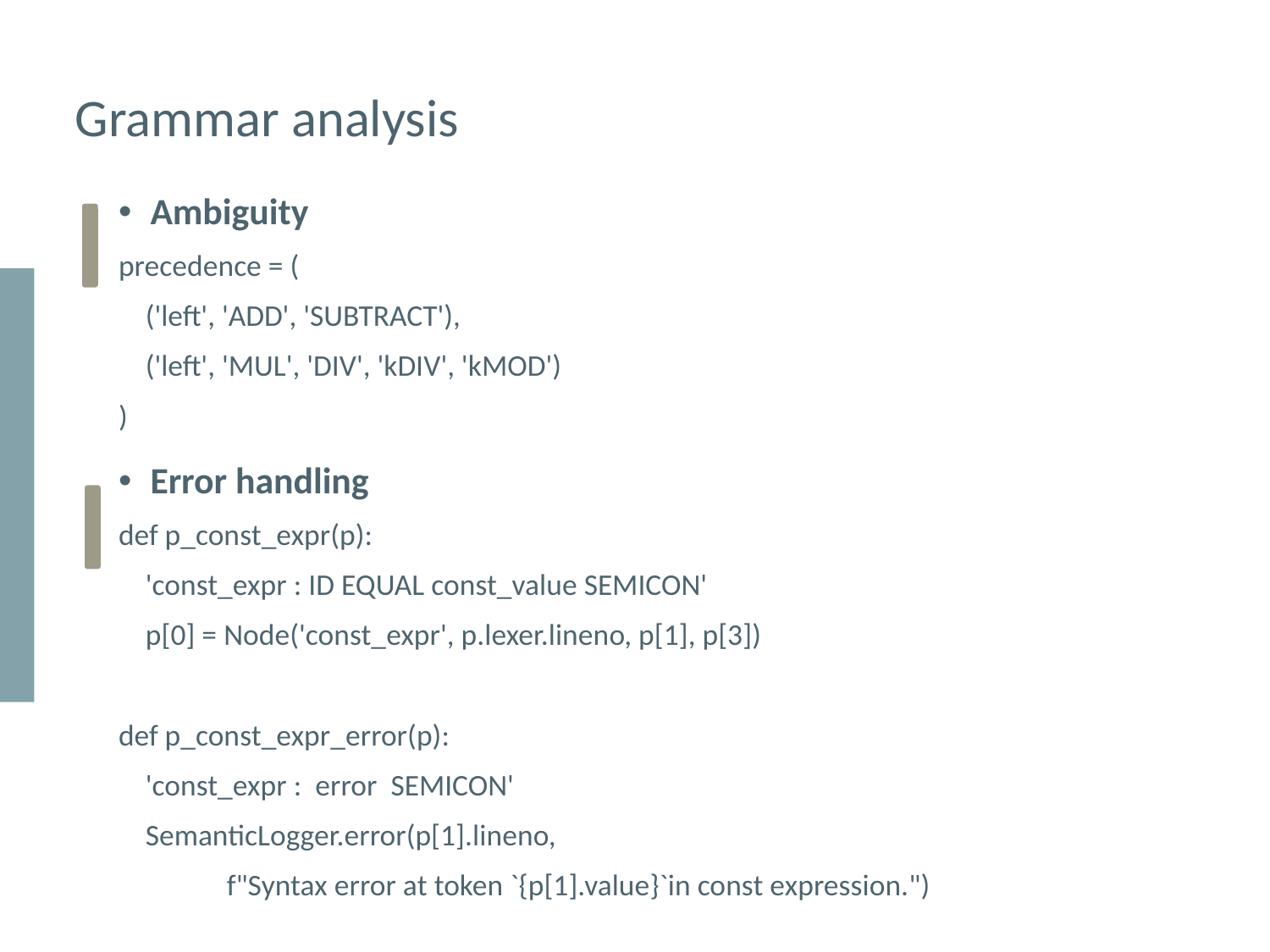

Grammar analysis
Ambiguity
precedence = (
    ('left', 'ADD', 'SUBTRACT'),
    ('left', 'MUL', 'DIV', 'kDIV', 'kMOD')
)

Error handling
def p_const_expr(p):
    'const_expr : ID EQUAL const_value SEMICON'
    p[0] = Node('const_expr', p.lexer.lineno, p[1], p[3])

def p_const_expr_error(p):
    'const_expr :  error  SEMICON'
    SemanticLogger.error(p[1].lineno,
                f"Syntax error at token `{p[1].value}`in const expression.")